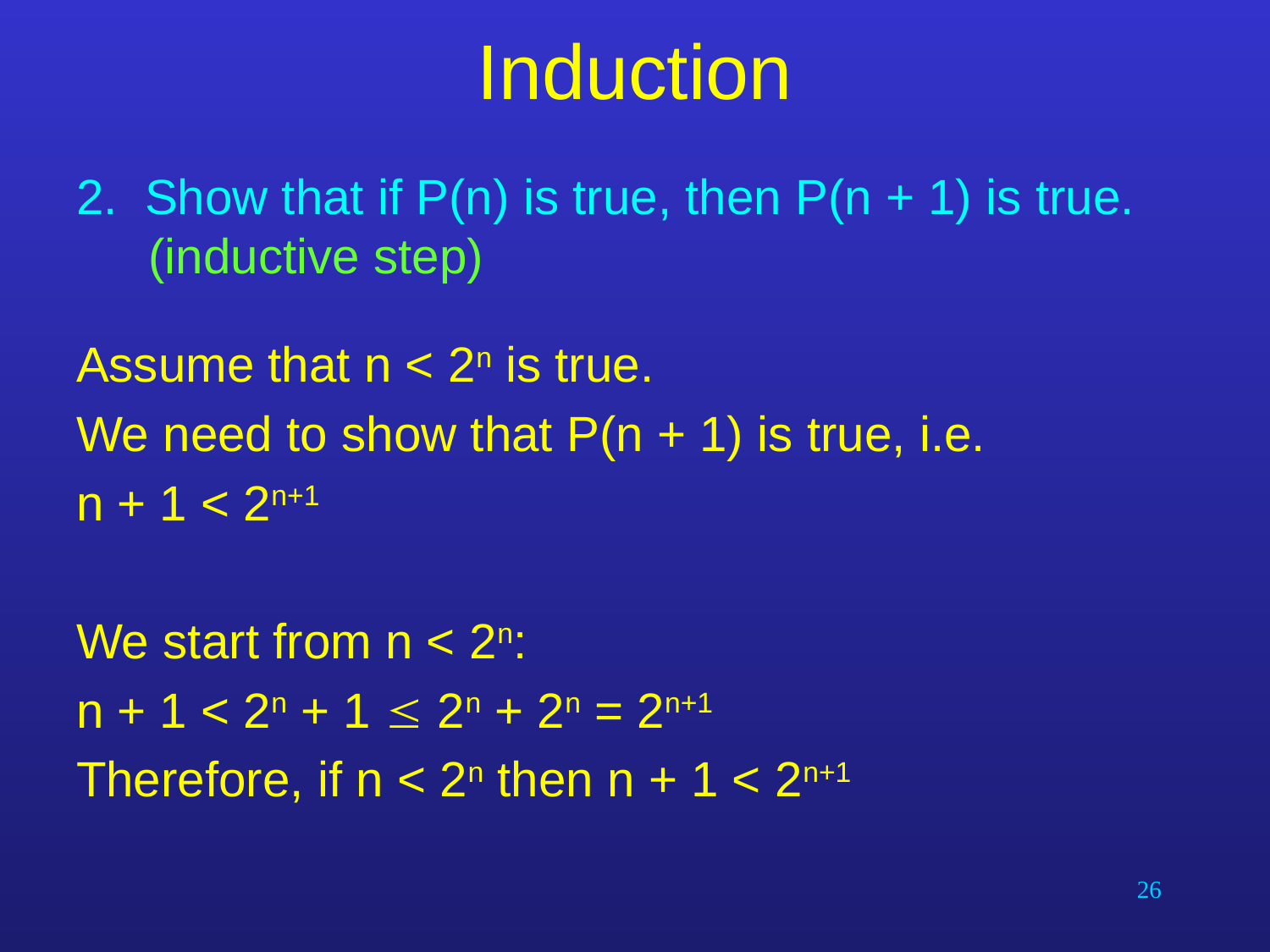

# Induction
2.  Show that if P(n) is true, then P(n + 1) is true.
(inductive step)

Assume that n < 2n is true.
We need to show that P(n + 1) is true, i.e.
n + 1 < 2n+1

We start from n < 2n:
n + 1 < 2n + 1 ≤ 2n + 2n = 2n+1
Therefore, if n < 2n then n + 1 < 2n+1
26